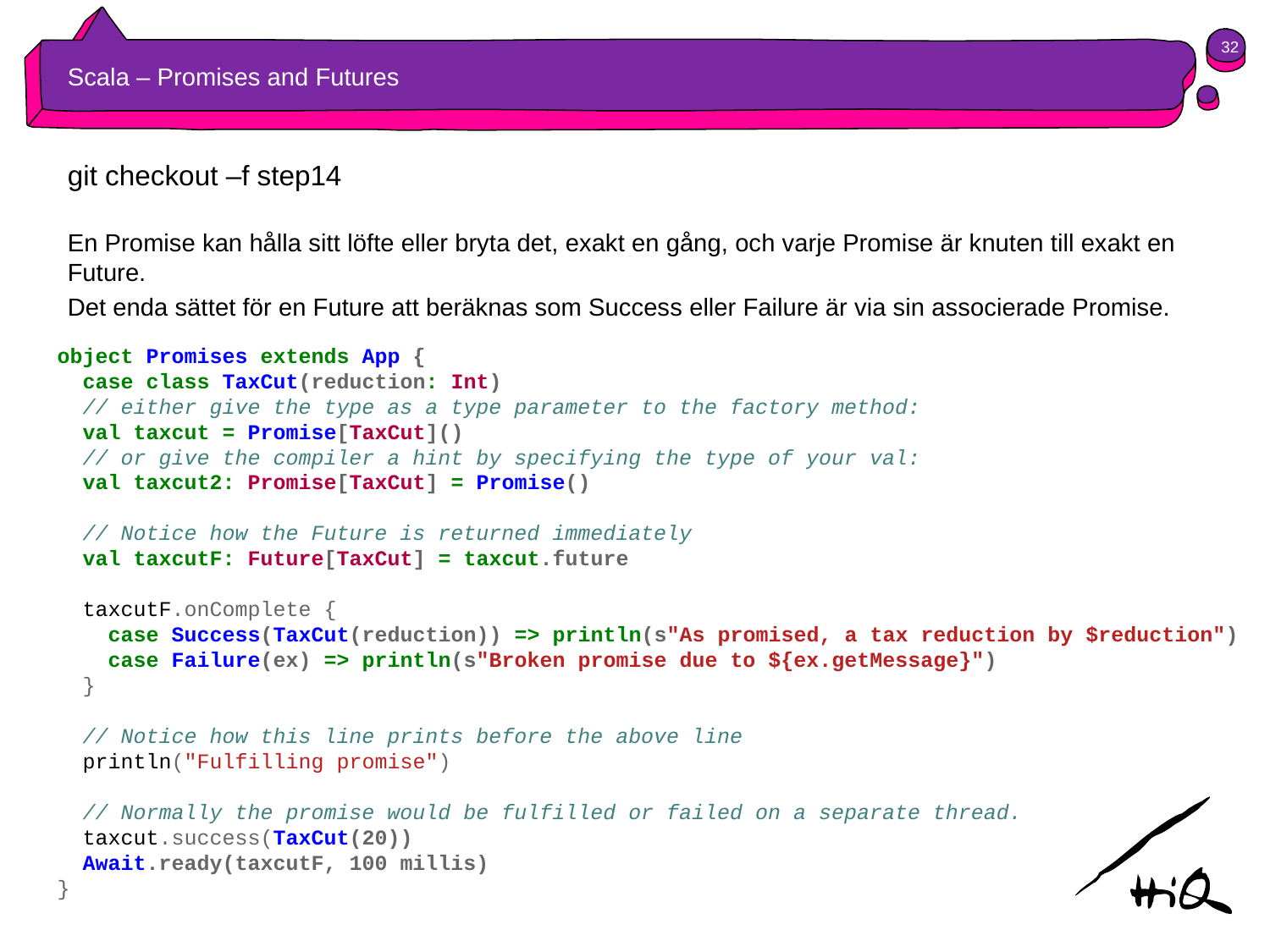

32
# Scala – Promises and Futures
git checkout –f step14

En Promise kan hålla sitt löfte eller bryta det, exakt en gång, och varje Promise är knuten till exakt en Future.
Det enda sättet för en Future att beräknas som Success eller Failure är via sin associerade Promise.
object Promises extends App {
  case class TaxCut(reduction: Int)
  // either give the type as a type parameter to the factory method:
  val taxcut = Promise[TaxCut]()
  // or give the compiler a hint by specifying the type of your val:
  val taxcut2: Promise[TaxCut] = Promise()

  // Notice how the Future is returned immediately
  val taxcutF: Future[TaxCut] = taxcut.future

  taxcutF.onComplete {
    case Success(TaxCut(reduction)) => println(s"As promised, a tax reduction by $reduction")
    case Failure(ex) => println(s"Broken promise due to ${ex.getMessage}")
  }

  // Notice how this line prints before the above line
  println("Fulfilling promise")

  // Normally the promise would be fulfilled or failed on a separate thread.
  taxcut.success(TaxCut(20))
  Await.ready(taxcutF, 100 millis)
}